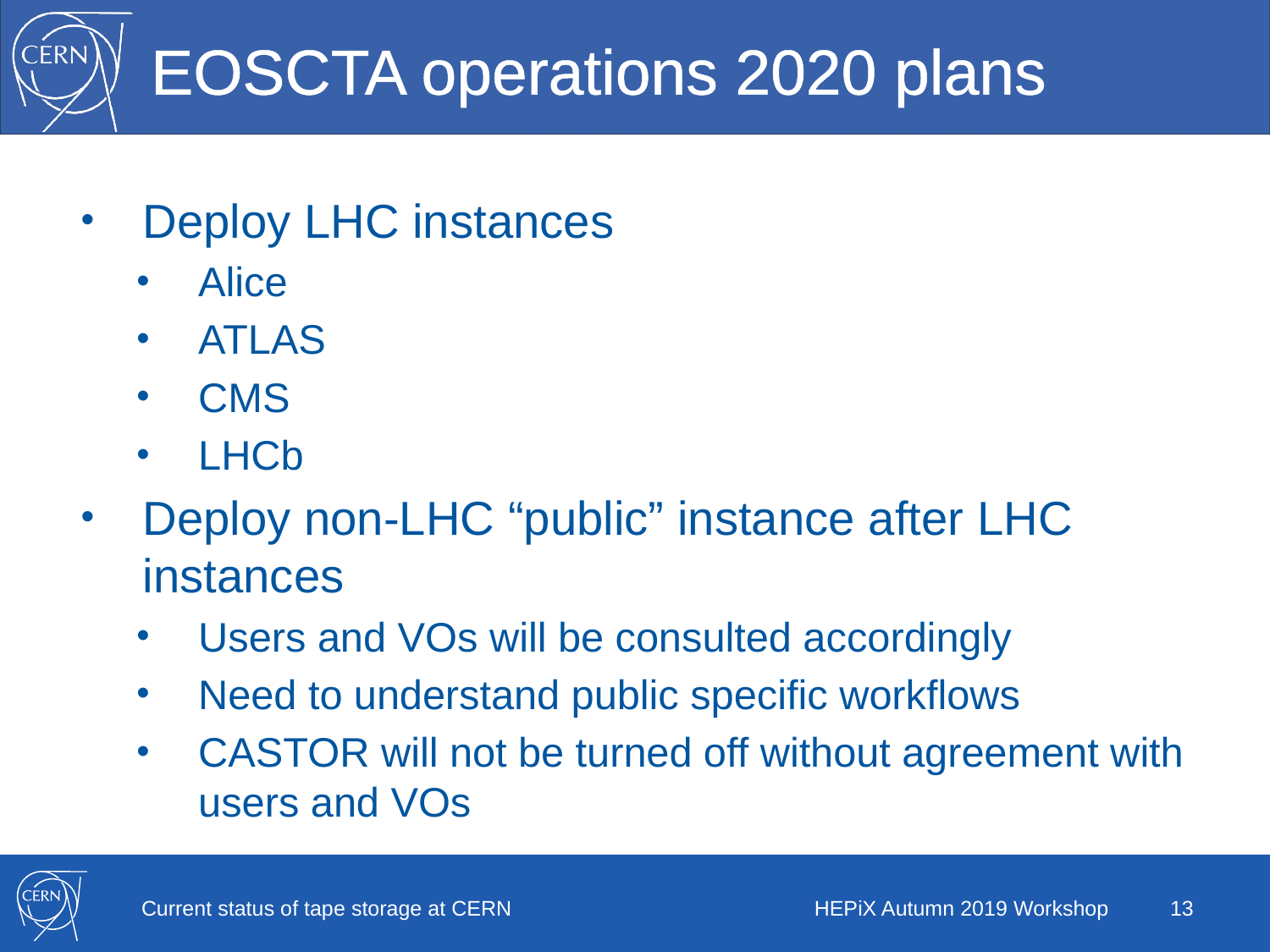

# EOSCTA operations 2020 plans
Deploy LHC instances
Alice
ATLAS
CMS
LHCb
Deploy non-LHC “public” instance after LHC instances
Users and VOs will be consulted accordingly
Need to understand public specific workflows
CASTOR will not be turned off without agreement with users and VOs
Current status of tape storage at CERN
HEPiX Autumn 2019 Workshop
13